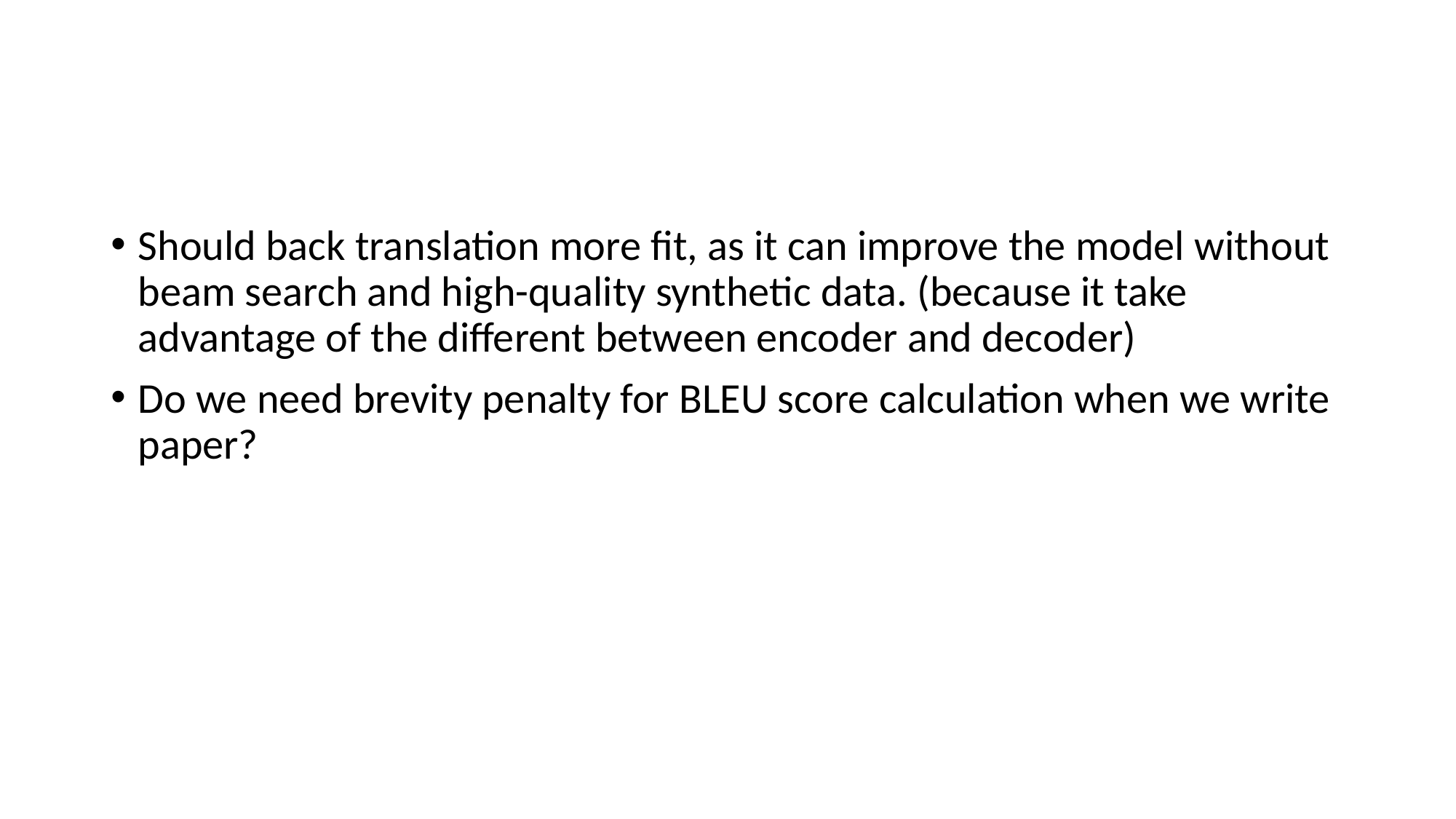

Should back translation more fit, as it can improve the model without beam search and high-quality synthetic data. (because it take advantage of the different between encoder and decoder)
Do we need brevity penalty for BLEU score calculation when we write paper?